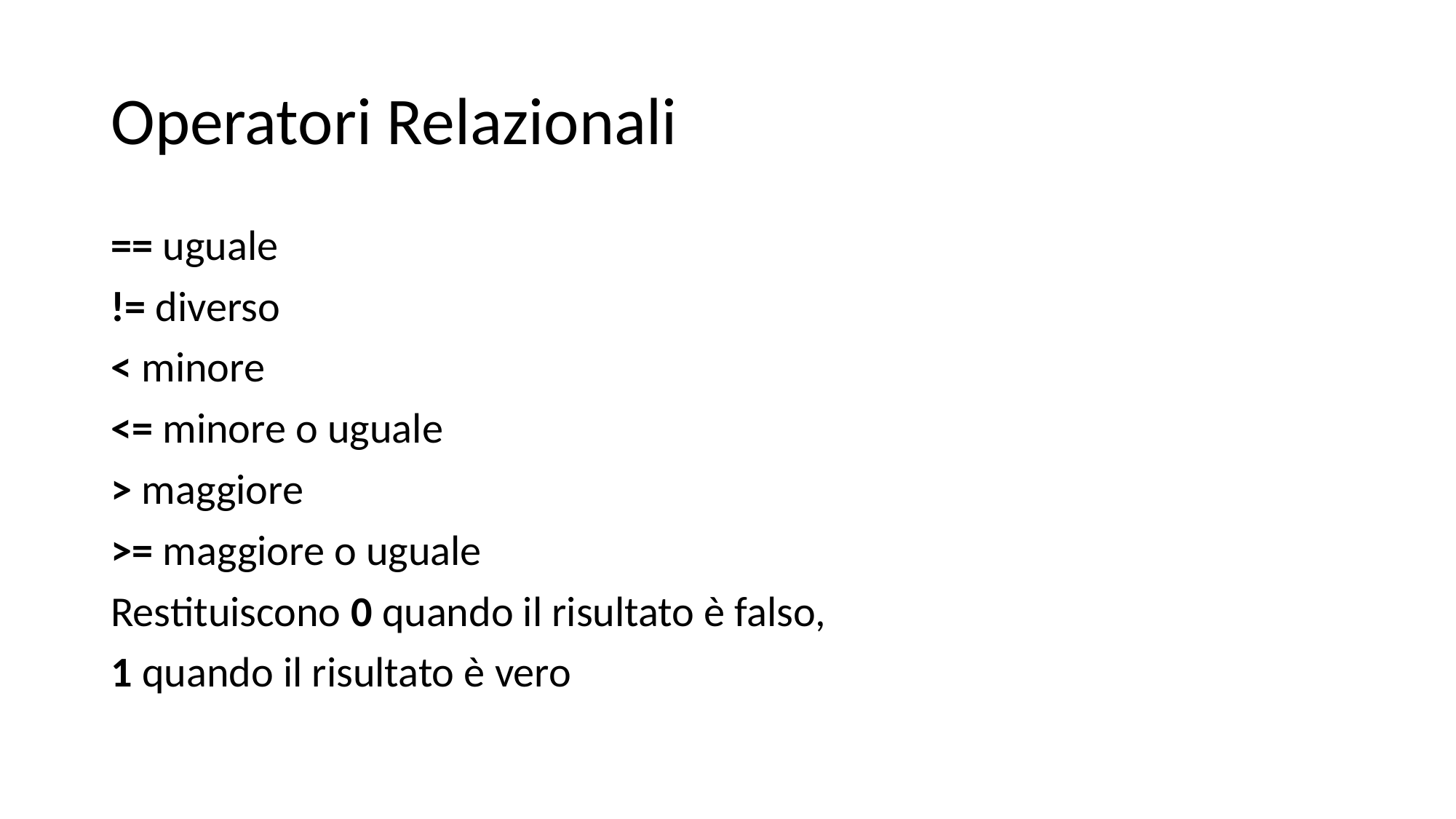

# Operatori Relazionali
== uguale
!= diverso
< minore
<= minore o uguale
> maggiore
>= maggiore o uguale
Restituiscono 0 quando il risultato è falso,
1 quando il risultato è vero